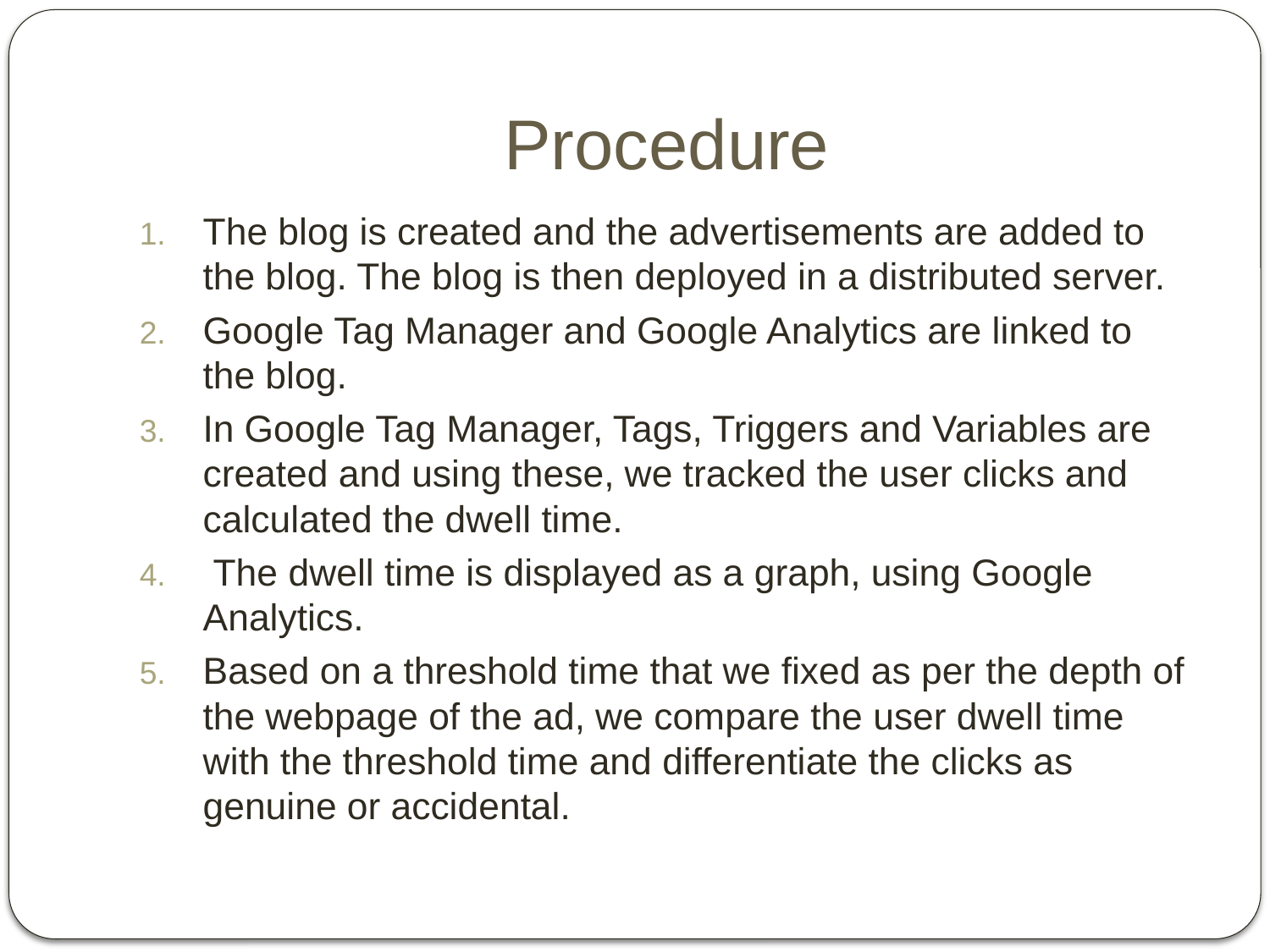

# Procedure
The blog is created and the advertisements are added to the blog. The blog is then deployed in a distributed server.
Google Tag Manager and Google Analytics are linked to the blog.
In Google Tag Manager, Tags, Triggers and Variables are created and using these, we tracked the user clicks and calculated the dwell time.
 The dwell time is displayed as a graph, using Google Analytics.
Based on a threshold time that we fixed as per the depth of the webpage of the ad, we compare the user dwell time with the threshold time and differentiate the clicks as genuine or accidental.